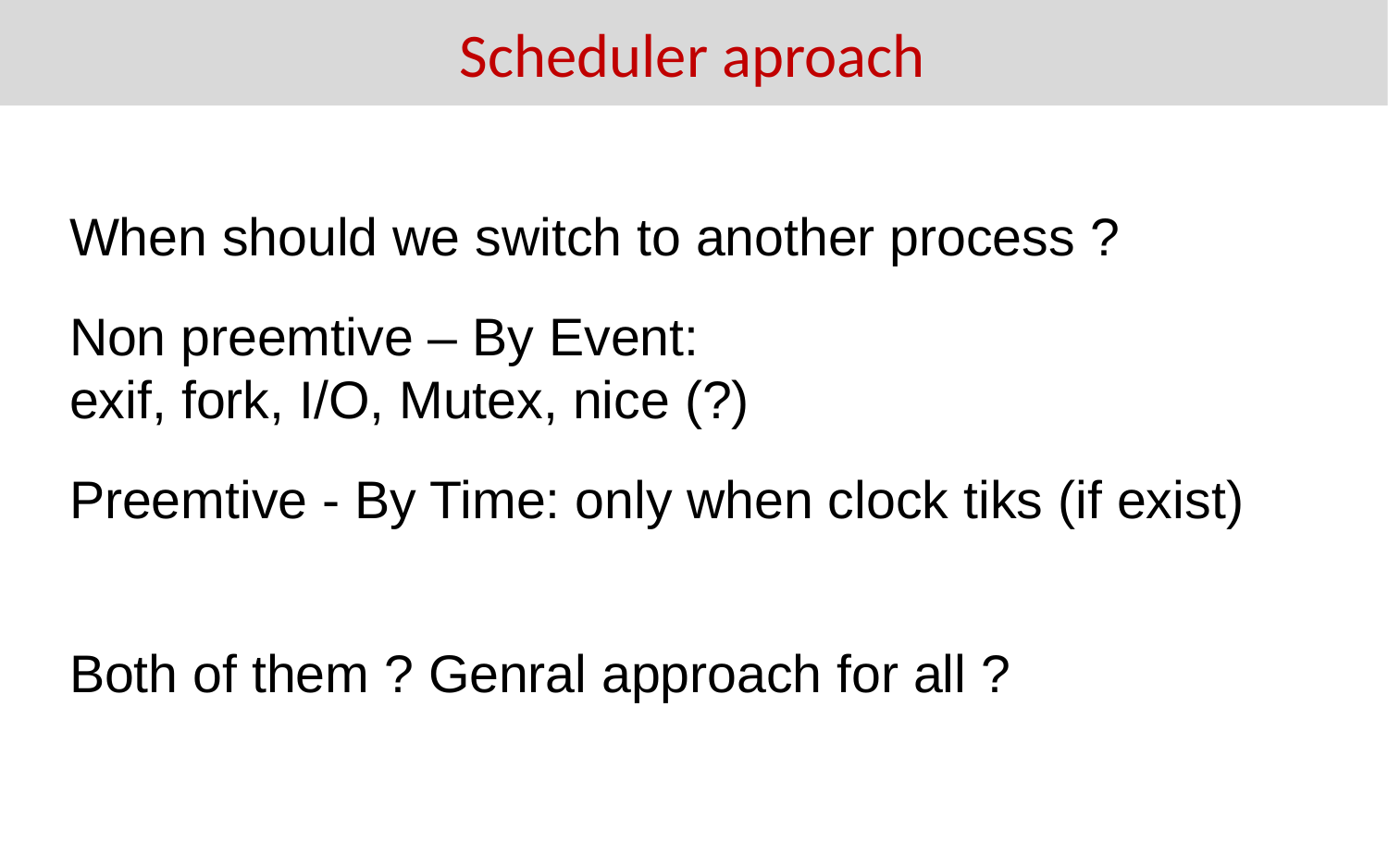

Scheduler aproach
When should we switch to another process ?
Non preemtive – By Event:
exif, fork, I/O, Mutex, nice (?)
Preemtive - By Time: only when clock tiks (if exist)

Both of them ? Genral approach for all ?